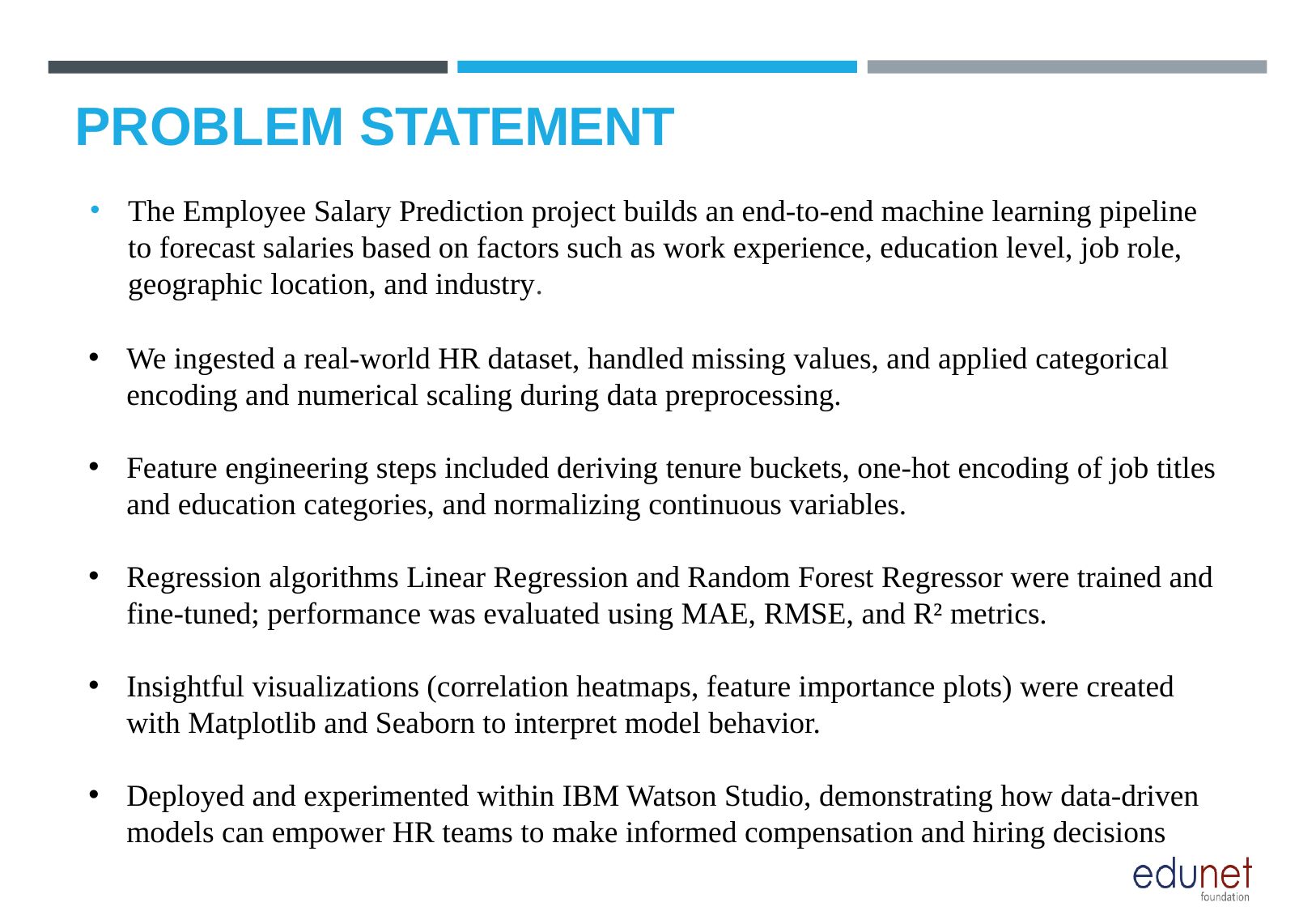

# PROBLEM STATEMENT
The Employee Salary Prediction project builds an end‑to‑end machine learning pipeline to forecast salaries based on factors such as work experience, education level, job role, geographic location, and industry.

We ingested a real‑world HR dataset, handled missing values, and applied categorical encoding and numerical scaling during data preprocessing.

Feature engineering steps included deriving tenure buckets, one‑hot encoding of job titles and education categories, and normalizing continuous variables.

Regression algorithms Linear Regression and Random Forest Regressor were trained and fine‑tuned; performance was evaluated using MAE, RMSE, and R² metrics.

Insightful visualizations (correlation heatmaps, feature importance plots) were created with Matplotlib and Seaborn to interpret model behavior.

Deployed and experimented within IBM Watson Studio, demonstrating how data‑driven models can empower HR teams to make informed compensation and hiring decisions